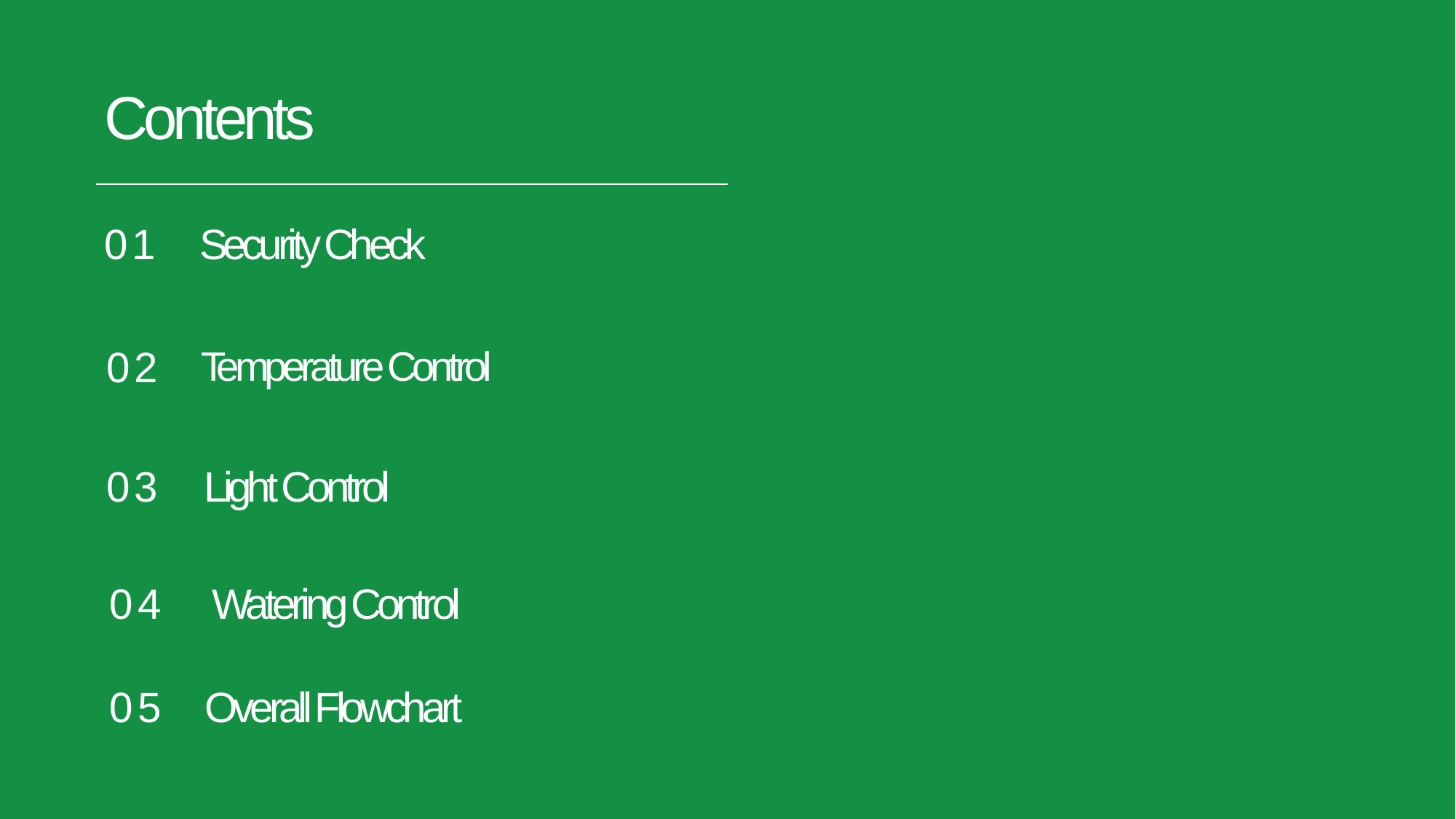

Contents

01
Security Check
02
Temperature Control
03
Light Control
04
Watering Control
05
Overall Flowchart